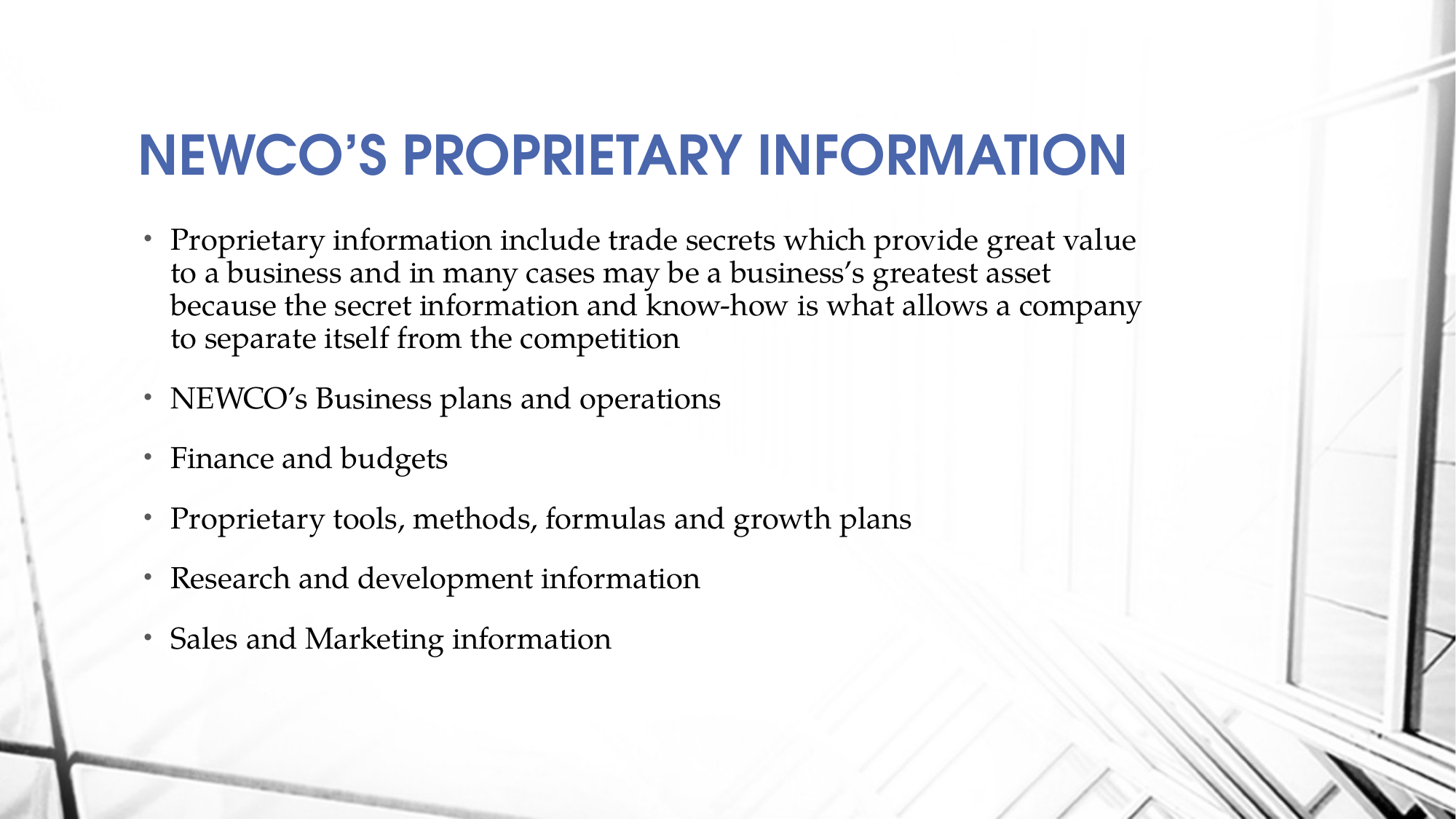

# NEWCO’S PROPRIETARY INFORMATION
Proprietary information include trade secrets which provide great value to a business and in many cases may be a business’s greatest asset because the secret information and know-how is what allows a company to separate itself from the competition
NEWCO’s Business plans and operations
Finance and budgets
Proprietary tools, methods, formulas and growth plans
Research and development information
Sales and Marketing information